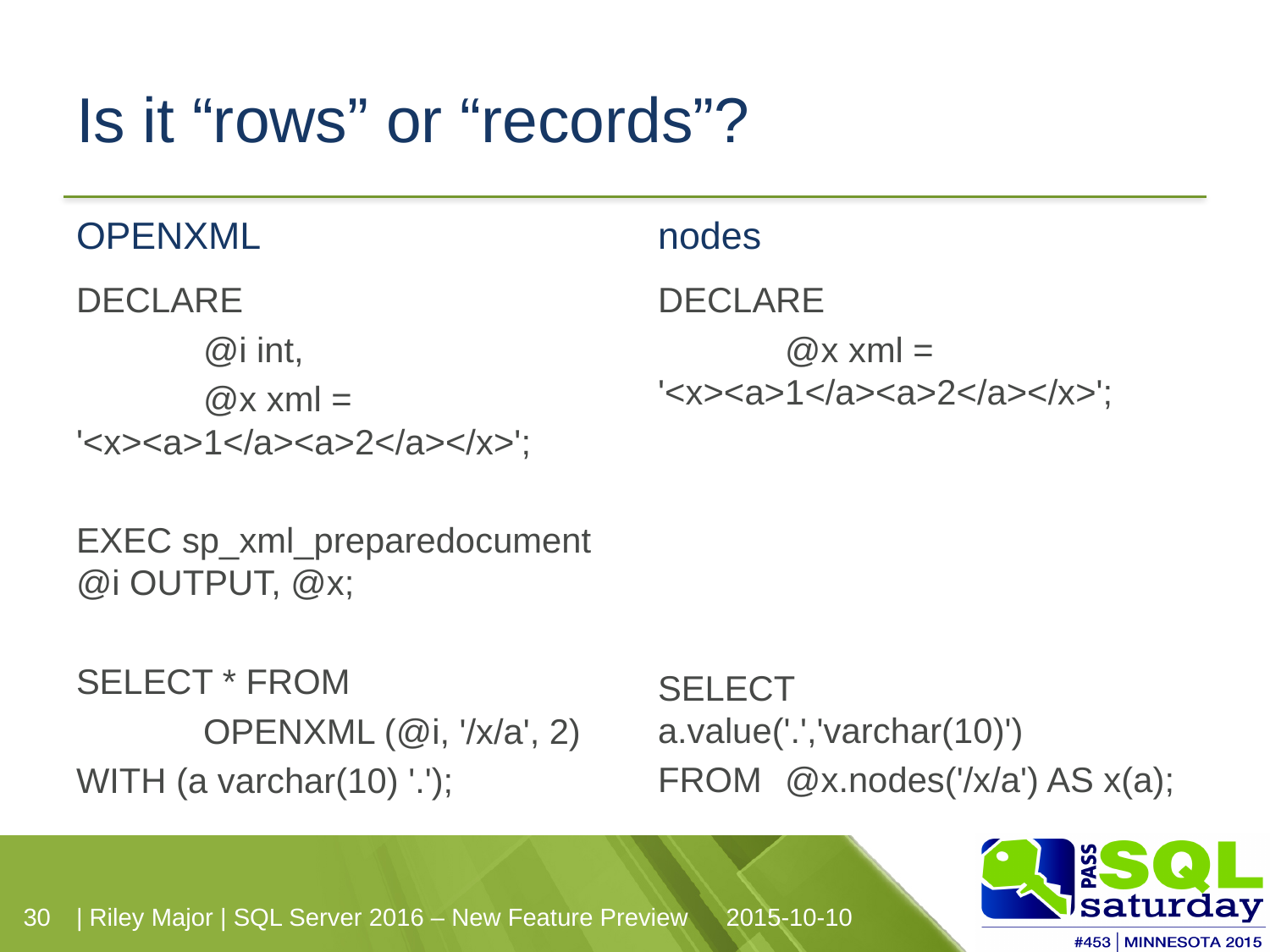

# Is it “rows” or “records”?
OPENXML
nodes
DECLARE
	@i int,
	@x xml = '<x><a>1</a><a>2</a></x>';

EXEC sp_xml_preparedocument @i OUTPUT, @x;

SELECT * FROM
	OPENXML (@i, '/x/a', 2)
WITH (a varchar(10) '.');

DECLARE
	@x xml = '<x><a>1</a><a>2</a></x>';

SELECT		a.value('.','varchar(10)')
FROM	@x.nodes('/x/a') AS x(a);
| Riley Major | SQL Server 2016 – New Feature Preview
2015-10-10
30